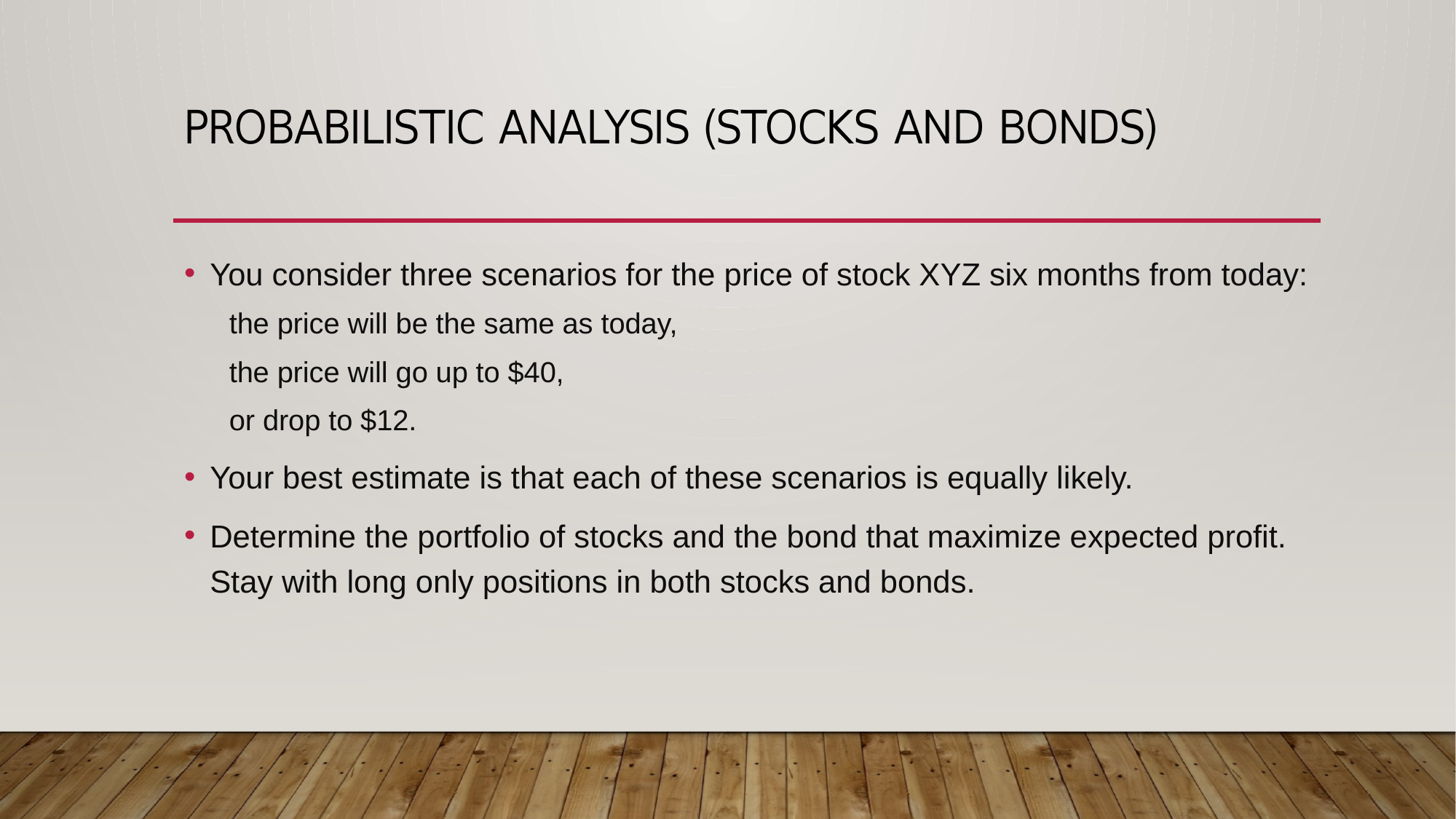

# Probabilistic Analysis (stocks and bonds)
You consider three scenarios for the price of stock XYZ six months from today:
the price will be the same as today,
the price will go up to $40,
or drop to $12.
Your best estimate is that each of these scenarios is equally likely.
Determine the portfolio of stocks and the bond that maximize expected profit. Stay with long only positions in both stocks and bonds.